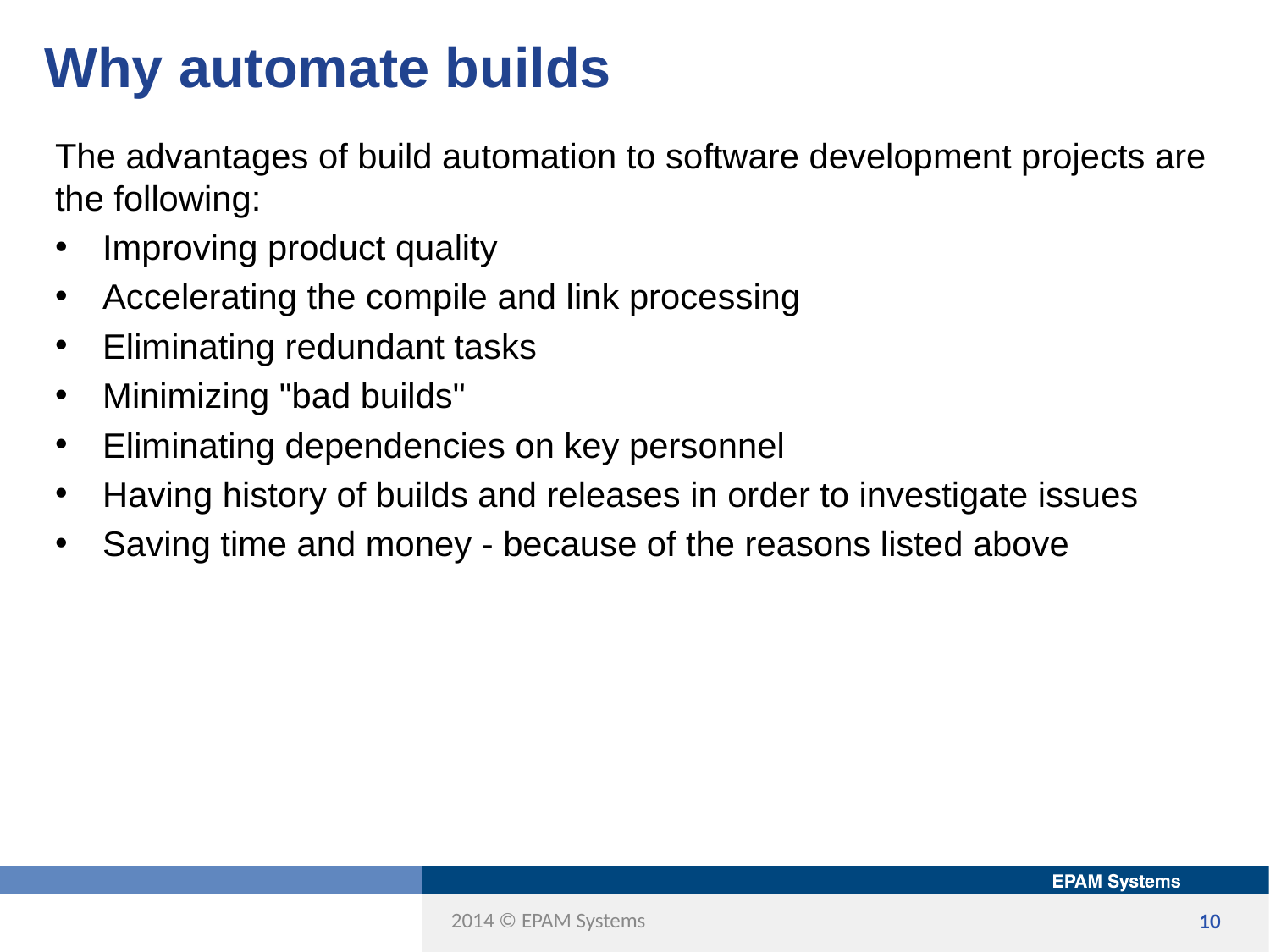

# Why automate builds
The advantages of build automation to software development projects are the following:
Improving product quality
Accelerating the compile and link processing
Eliminating redundant tasks
Minimizing "bad builds"
Eliminating dependencies on key personnel
Having history of builds and releases in order to investigate issues
Saving time and money - because of the reasons listed above